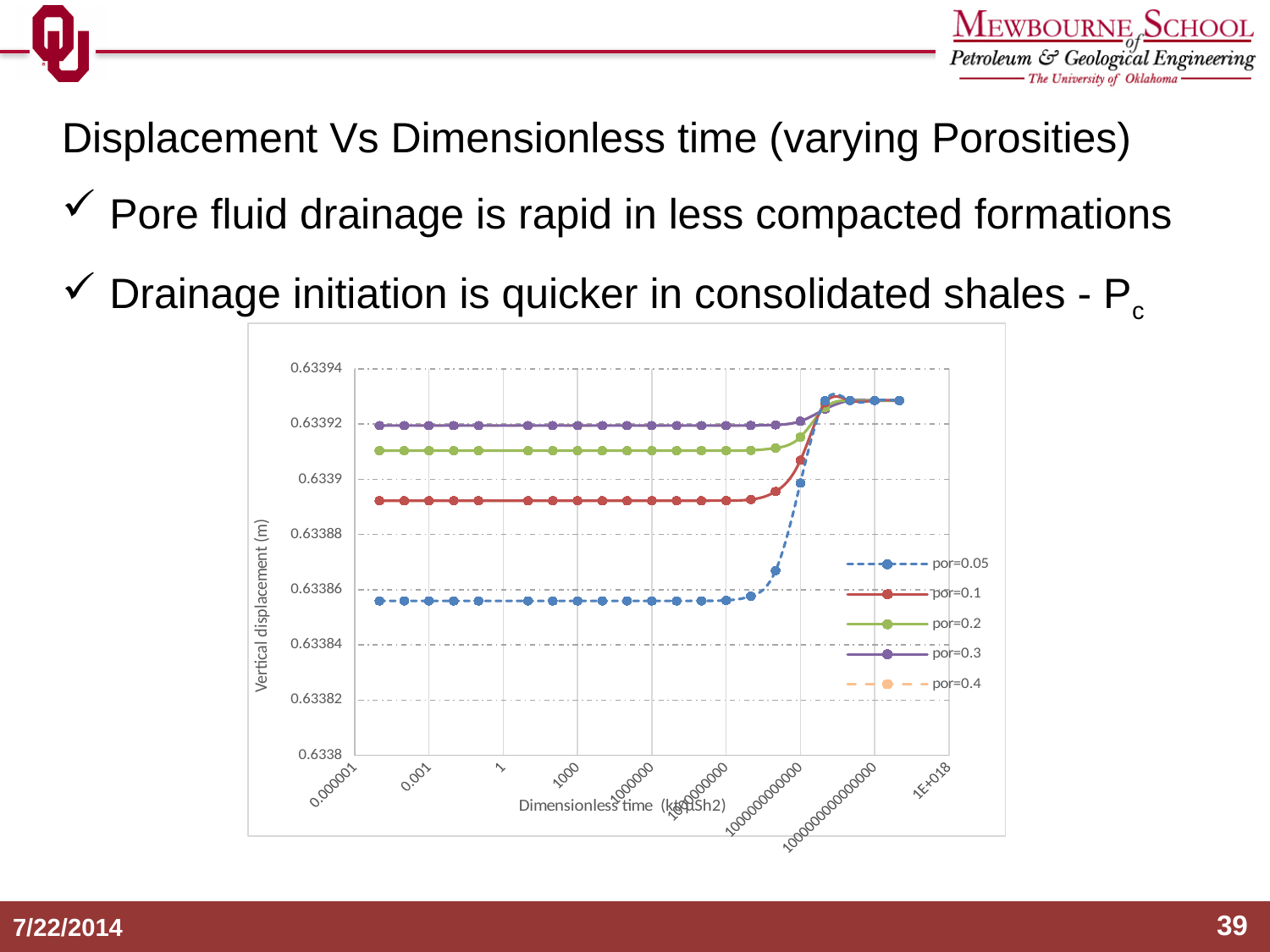

Displacement Vs Dimensionless time (varying Porosities)
Pore fluid drainage is rapid in less compacted formations
Drainage initiation is quicker in consolidated shales - Pc

### Chart

| Category |  |  |  |  |  |
|---|---|---|---|---|---|
39

7/22/2014